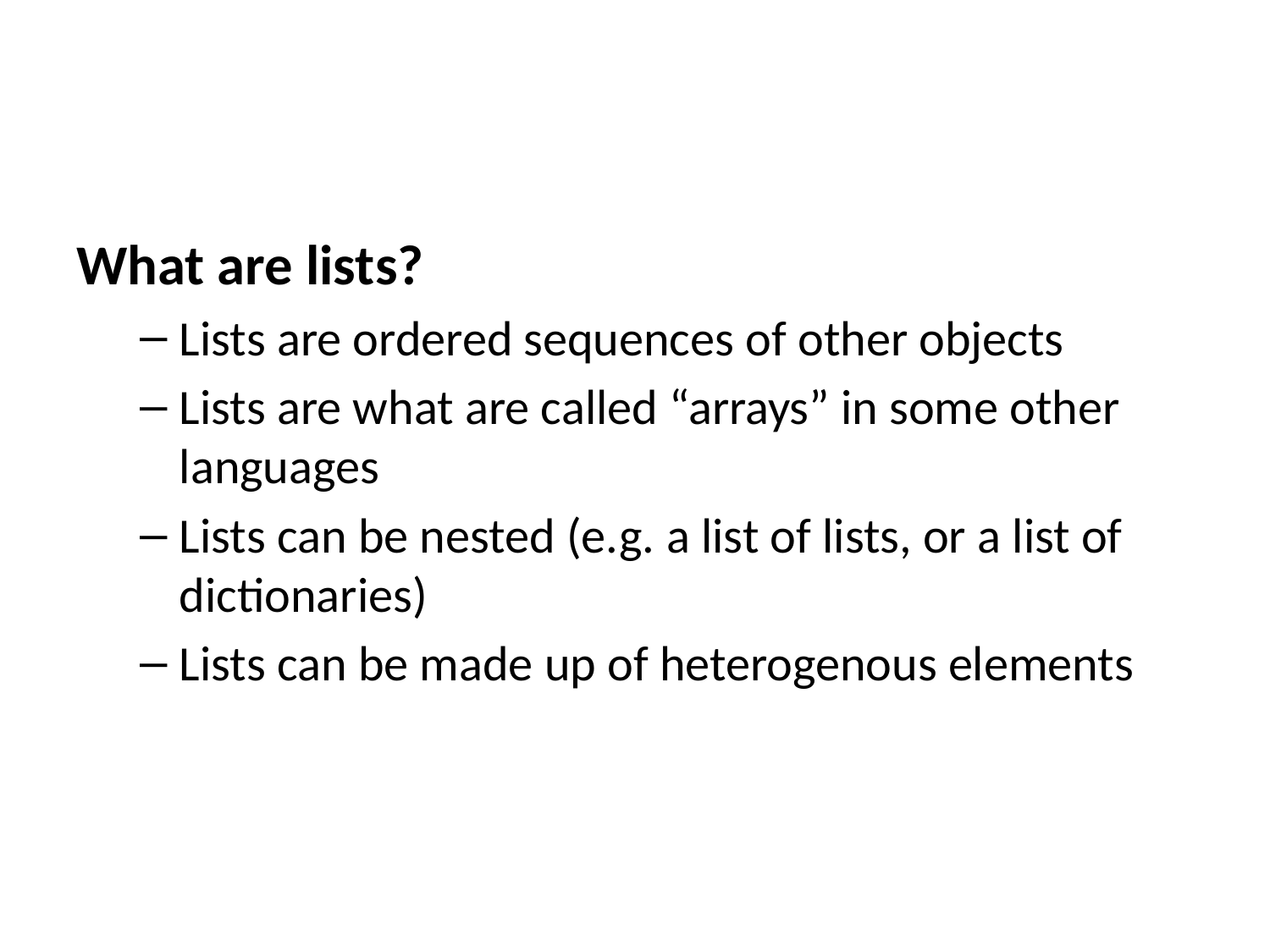

What are lists?
Lists are ordered sequences of other objects
Lists are what are called “arrays” in some other languages
Lists can be nested (e.g. a list of lists, or a list of dictionaries)
Lists can be made up of heterogenous elements